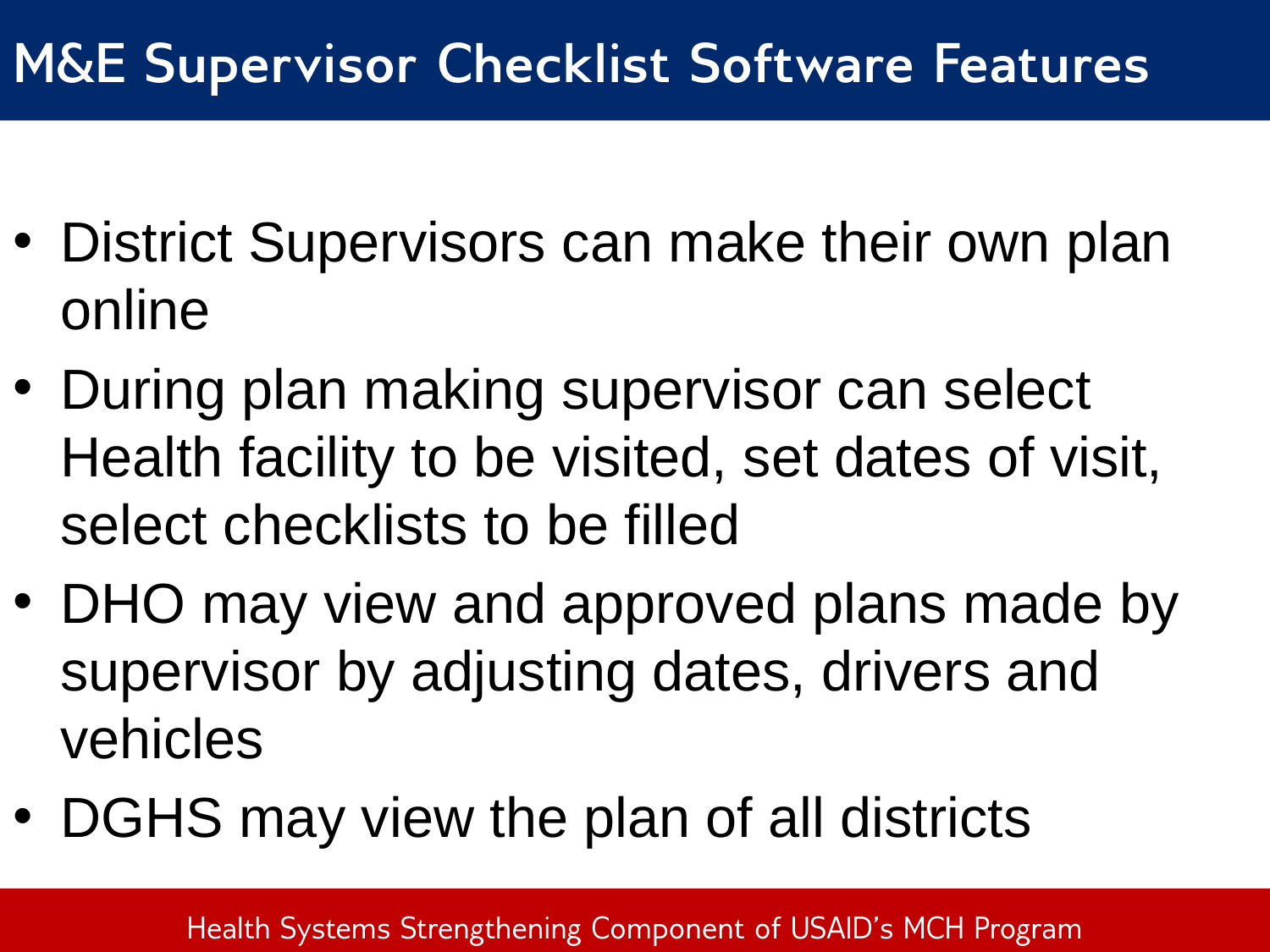

# M&E Supervisor Checklist Software Features

District Supervisors can make their own plan online
During plan making supervisor can select Health facility to be visited, set dates of visit, select checklists to be filled
DHO may view and approved plans made by supervisor by adjusting dates, drivers and vehicles
DGHS may view the plan of all districts